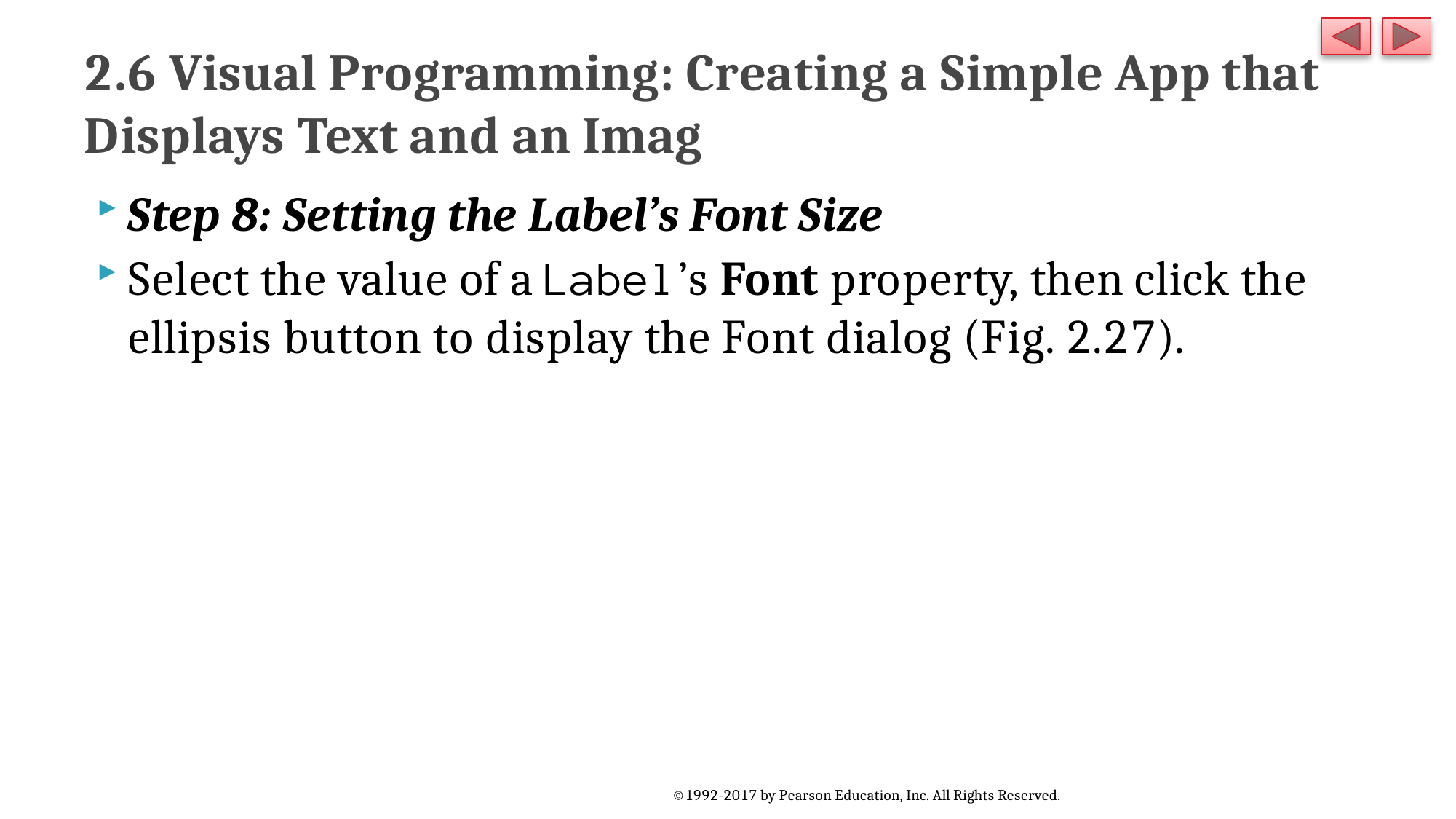

# 2.6 Visual Programming: Creating a Simple App that Displays Text and an Imag
Step 8: Setting the Label’s Font Size
Select the value of a Label’s Font property, then click the ellipsis button to display the Font dialog (Fig. 2.27).
©1992-2017 by Pearson Education, Inc. All Rights Reserved.